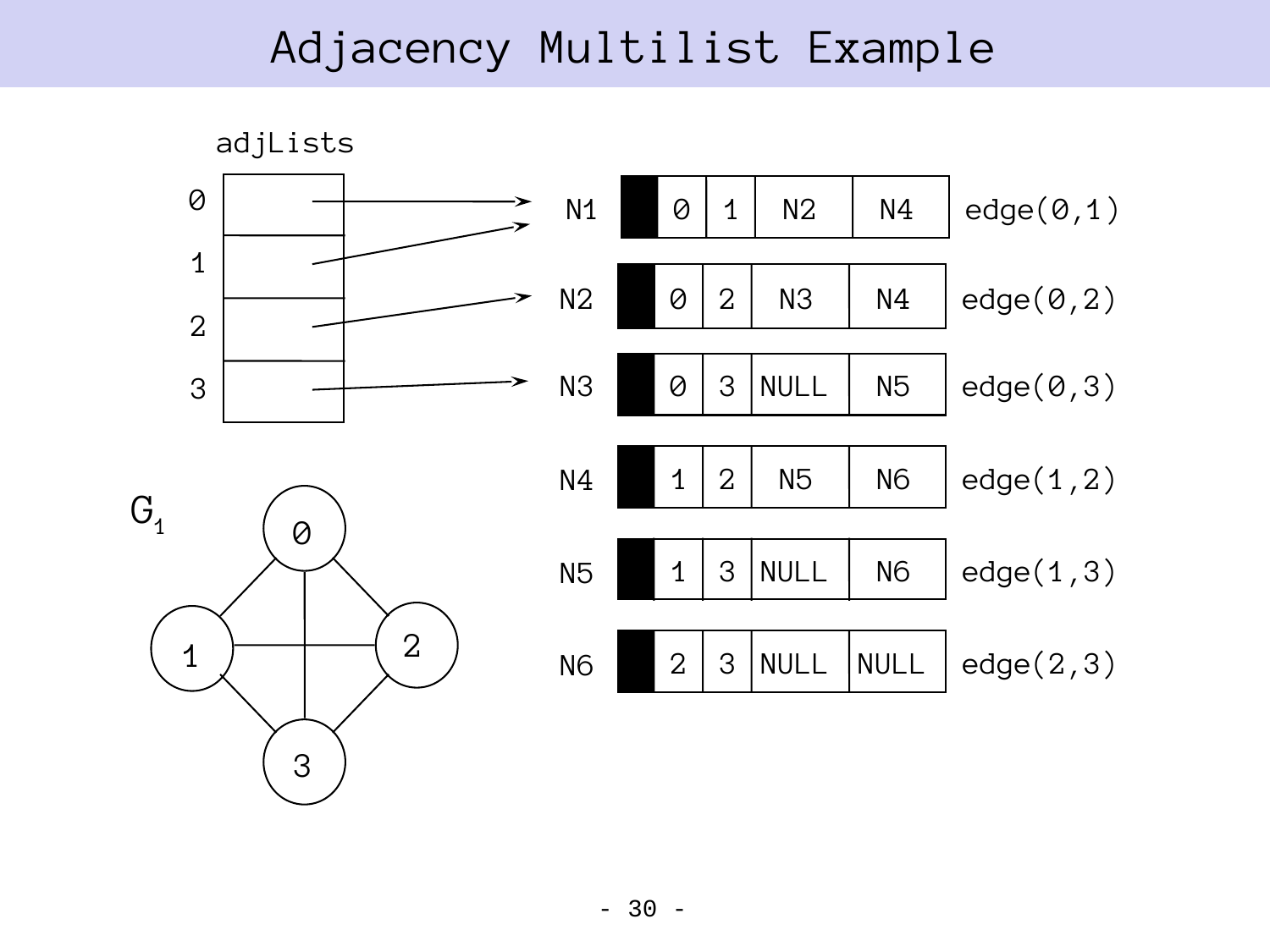

# Adjacency Multilist Example
adjLists
0

1
2
3

N1
0
1
N2
N4
edge(0,1)

N2
0
2
N3
N4
edge(0,2)

N3
0
3
NULL
N5
edge(0,3)

1
2
N5
edge(1,2)
N6
N4
G1

0

2
1

3

1
3
NULL
N6
edge(1,3)
N5

2
3
NULL
NULL
edge(2,3)
N6
- 30 -